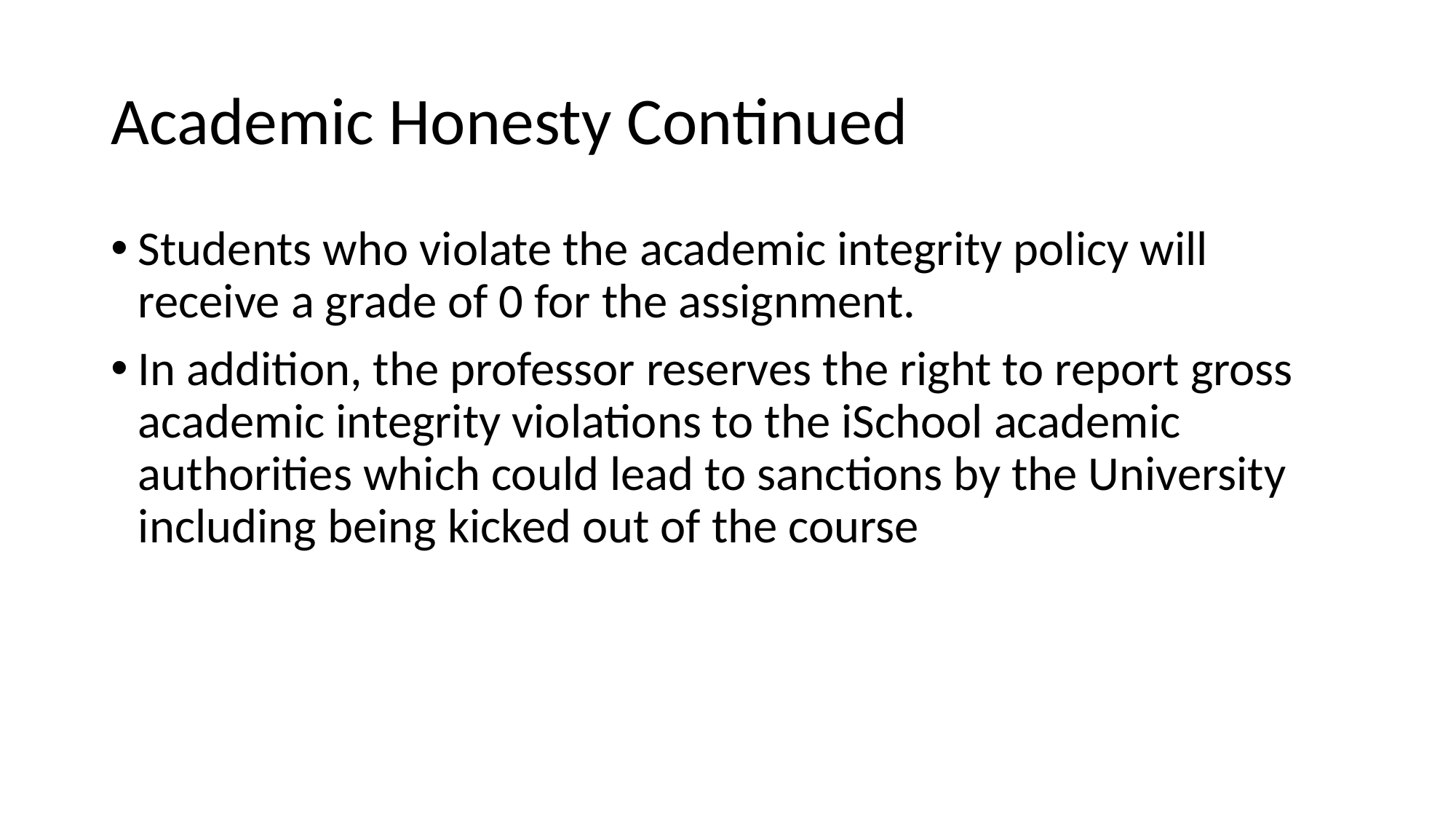

# Academic Honesty Continued
Students who violate the academic integrity policy will receive a grade of 0 for the assignment.
In addition, the professor reserves the right to report gross academic integrity violations to the iSchool academic authorities which could lead to sanctions by the University including being kicked out of the course